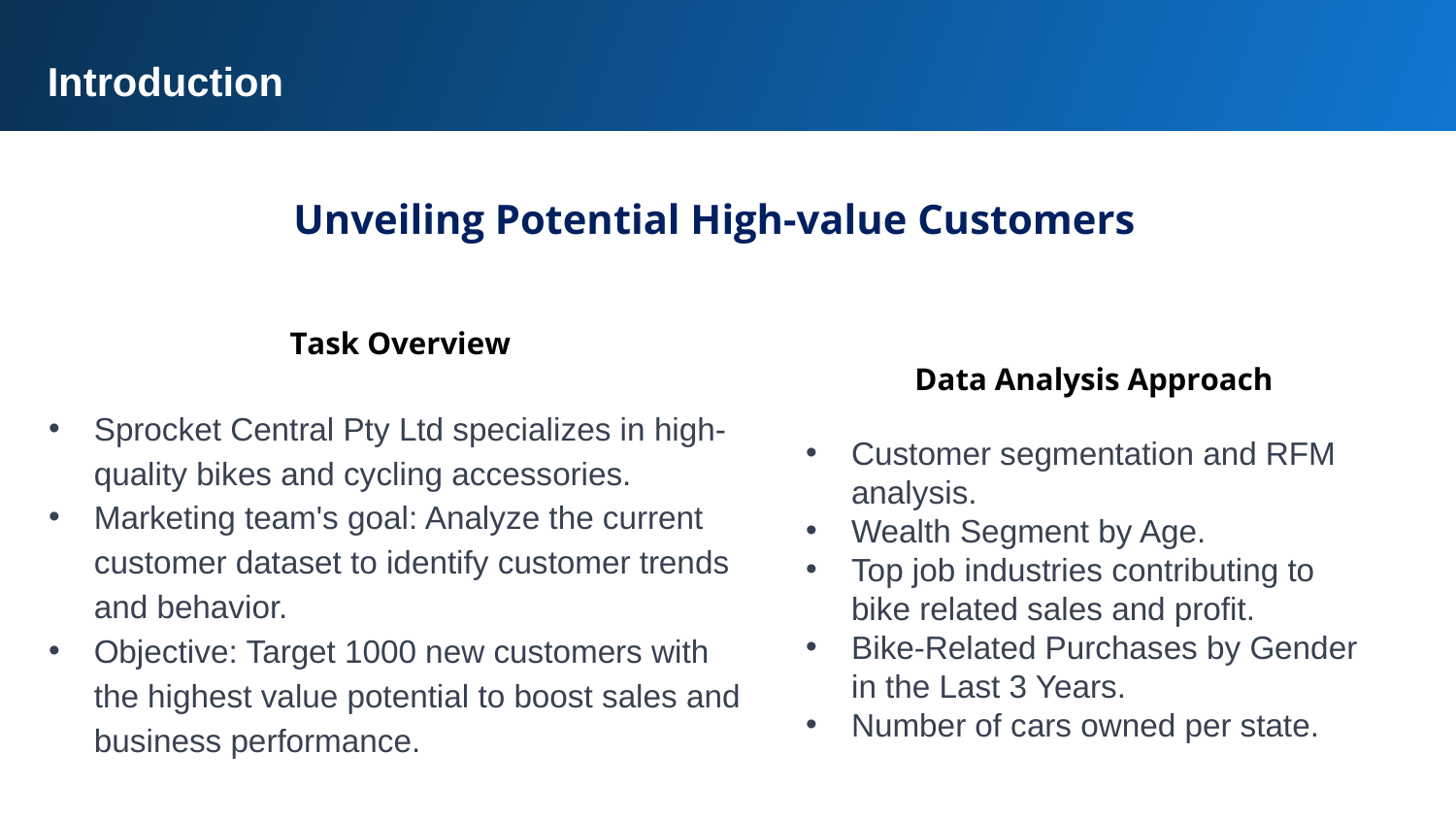

Introduction
Unveiling Potential High-value Customers
Task Overview

Sprocket Central Pty Ltd specializes in high-quality bikes and cycling accessories.
Marketing team's goal: Analyze the current customer dataset to identify customer trends and behavior.
Objective: Target 1000 new customers with the highest value potential to boost sales and business performance.
Data Analysis Approach

Customer segmentation and RFM analysis.
Wealth Segment by Age.
Top job industries contributing to bike related sales and profit.
Bike-Related Purchases by Gender in the Last 3 Years.
Number of cars owned per state.